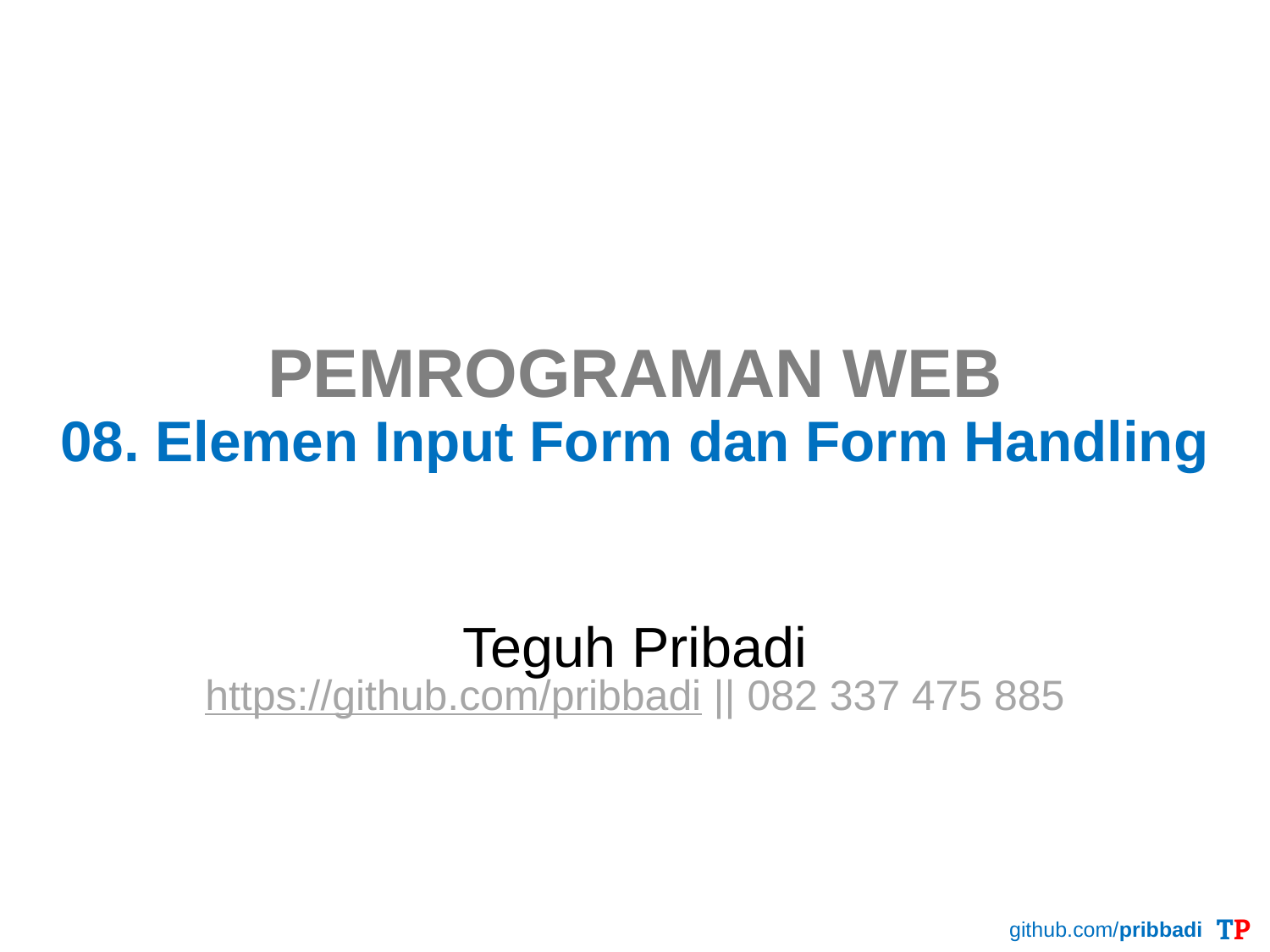

# PEMROGRAMAN WEB 08. Elemen Input Form dan Form Handling
Teguh Pribadi
https://github.com/pribbadi || 082 337 475 885